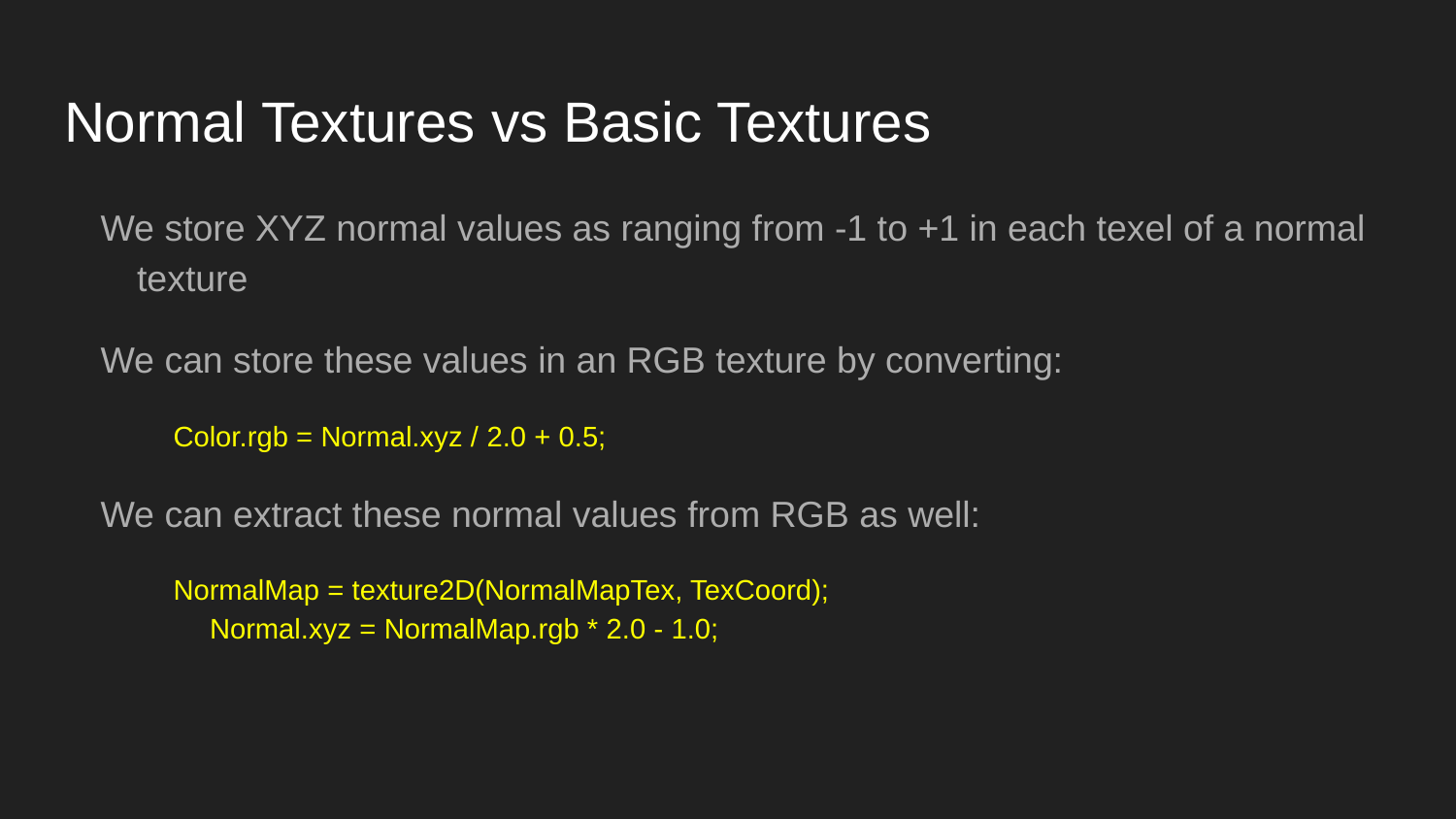

# Normal Textures vs Basic Textures
We store XYZ normal values as ranging from -1 to +1 in each texel of a normal texture
We can store these values in an RGB texture by converting:
Color.rgb = Normal.xyz / 2.0 + 0.5;
We can extract these normal values from RGB as well:
NormalMap = texture2D(NormalMapTex, TexCoord);
Normal.xyz = NormalMap.rgb * 2.0 - 1.0;